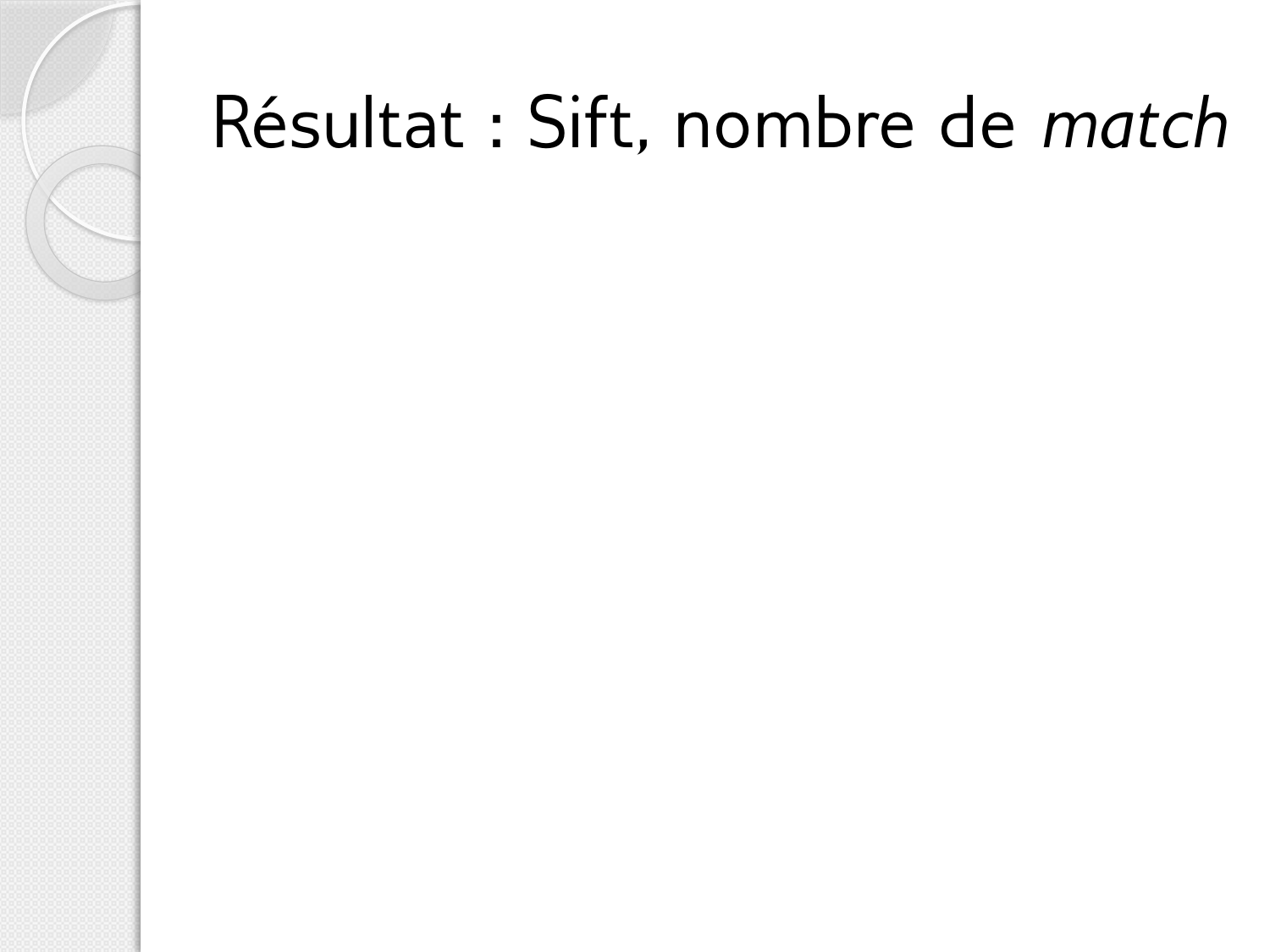

# Résultat : Sift, nombre de match